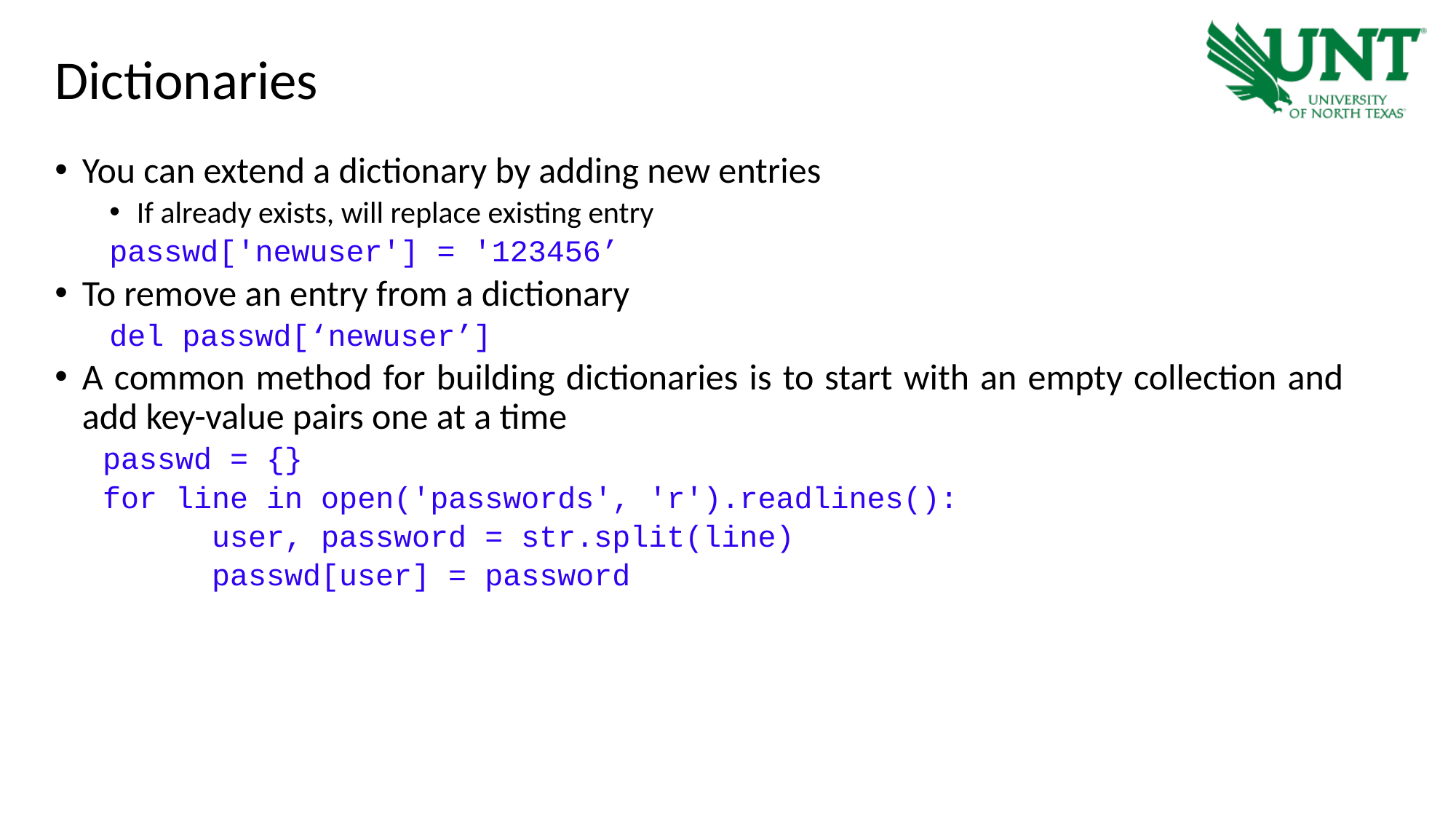

# Dictionaries
You can extend a dictionary by adding new entries
If already exists, will replace existing entry
passwd['newuser'] = '123456’
To remove an entry from a dictionary
del passwd[‘newuser’]
A common method for building dictionaries is to start with an empty collection and add key-value pairs one at a time
passwd = {}
for line in open('passwords', 'r').readlines():
	user, password = str.split(line)
	passwd[user] = password